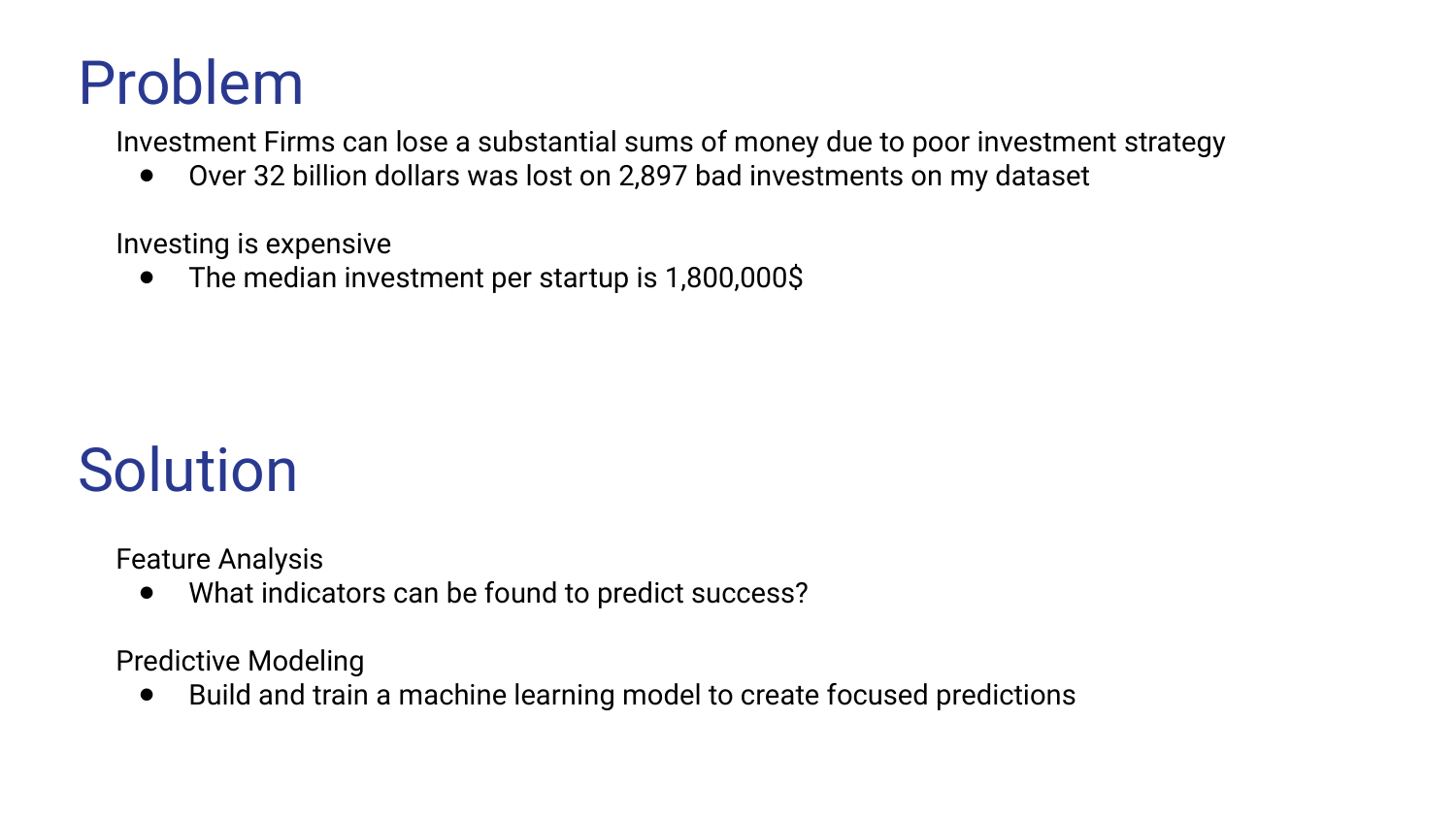

# Problem
Investment Firms can lose a substantial sums of money due to poor investment strategy
Over 32 billion dollars was lost on 2,897 bad investments on my dataset

Investing is expensive
The median investment per startup is 1,800,000$

Solution
Feature Analysis
What indicators can be found to predict success?

Predictive Modeling
Build and train a machine learning model to create focused predictions